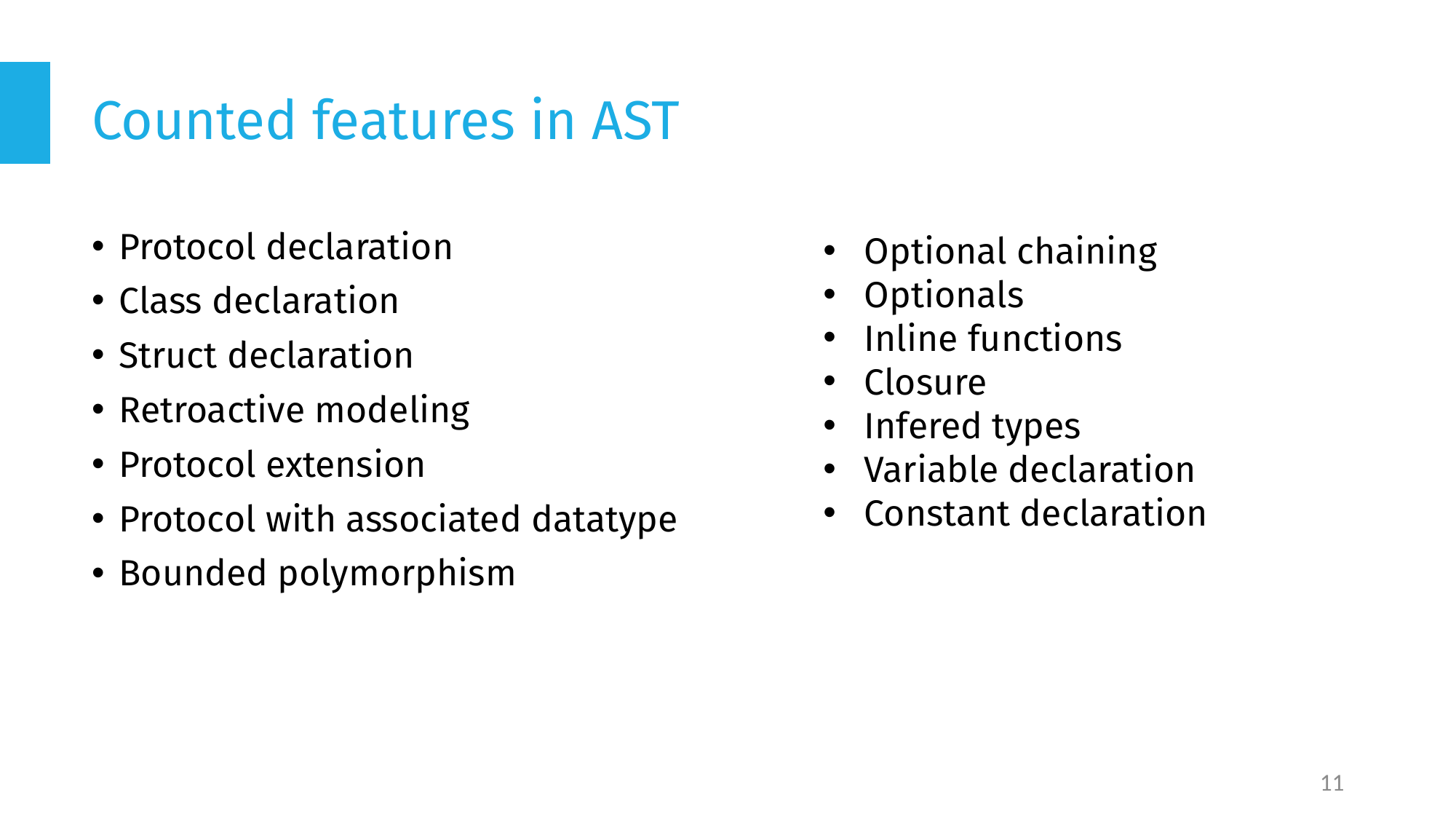

# Counted features in AST
Protocol declaration
Class declaration
Struct declaration
Retroactive modeling
Protocol extension
Protocol with associated datatype
Bounded polymorphism

Optional chaining
Optionals
Inline functions
Closure
Infered types
Variable declaration
Constant declaration
11